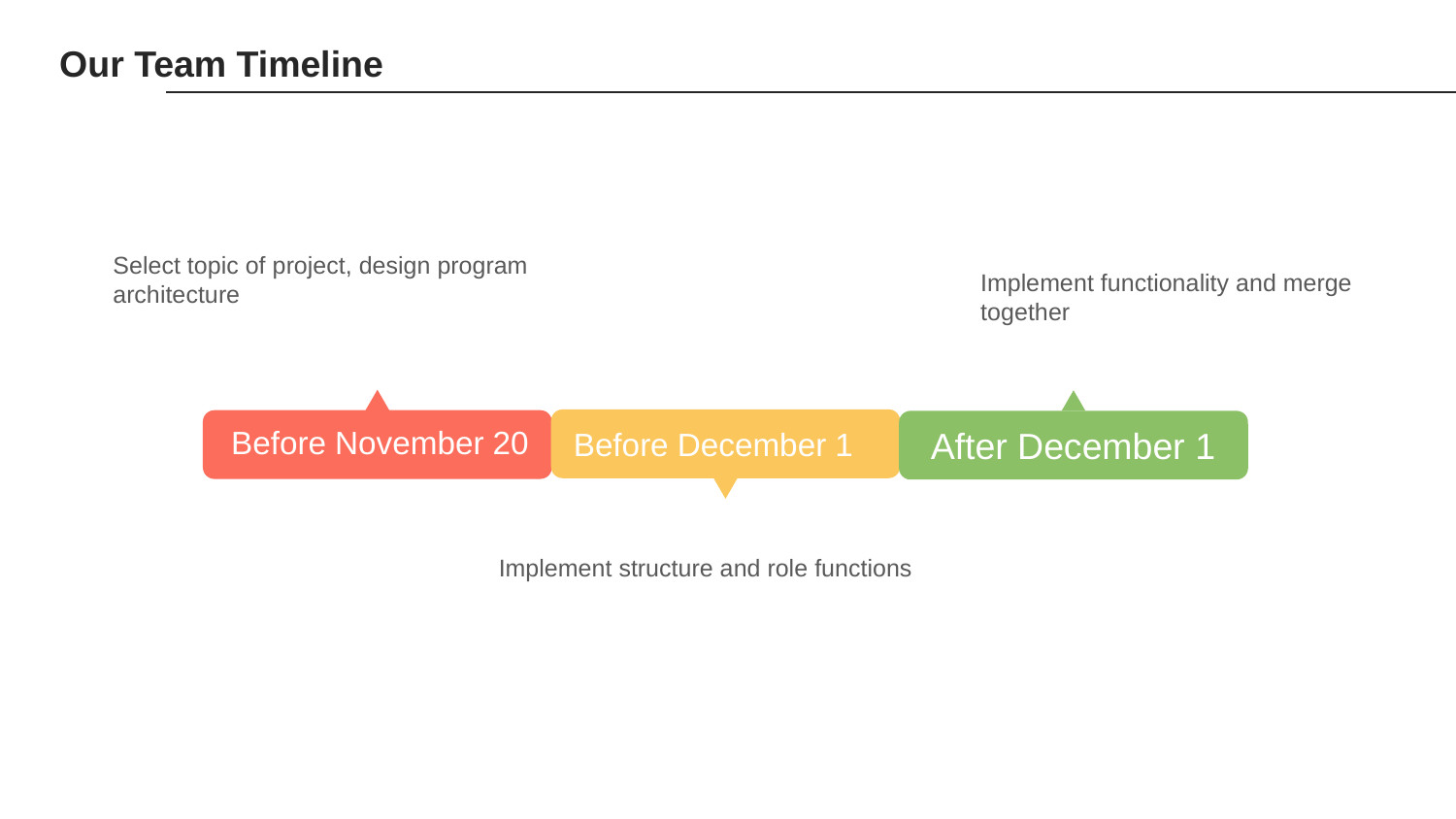

Our Team Timeline
Select topic of project, design program architecture
Implement functionality and merge together

Before November 20

After December 1

Before December 1
Implement structure and role functions